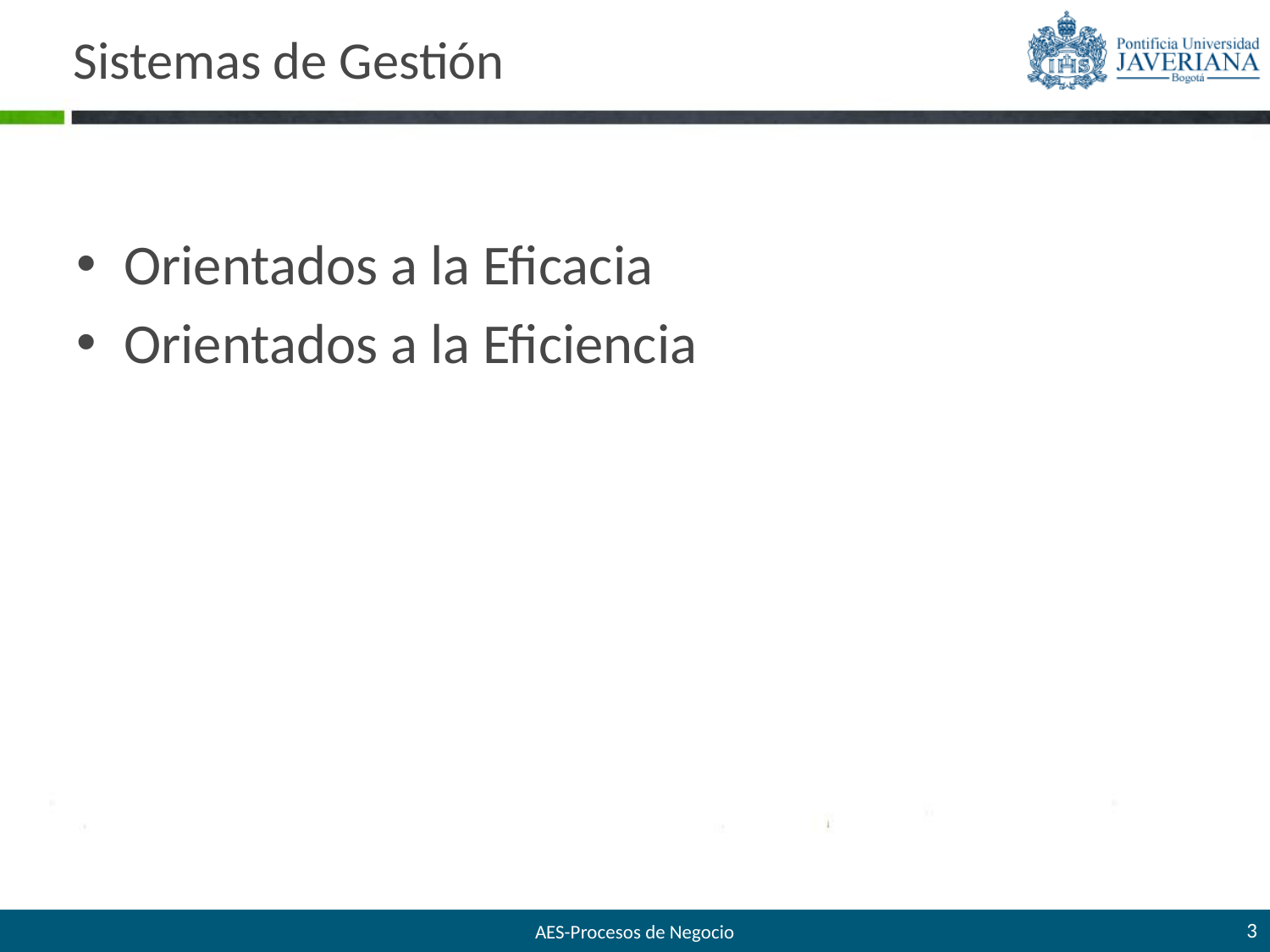

# Sistemas de Gestión
Orientados a la Eficacia
Orientados a la Eficiencia
3